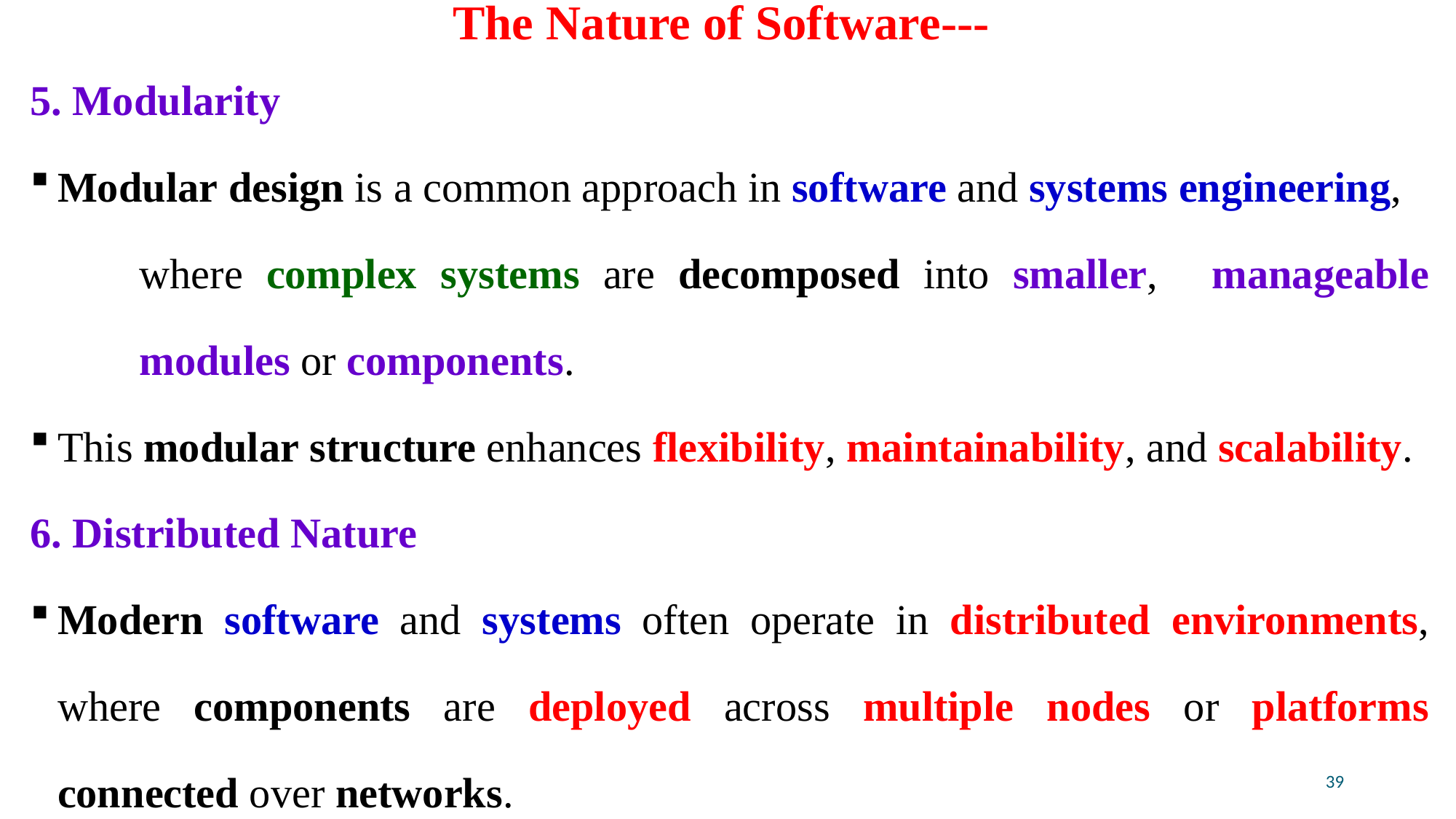

# The Nature of Software---
5. Modularity
Modular design is a common approach in software and systems engineering,
	where complex systems are decomposed into smaller, 	manageable 	modules or components.
This modular structure enhances flexibility, maintainability, and scalability.
6. Distributed Nature
Modern software and systems often operate in distributed environments, where components are deployed across multiple nodes or platforms connected over networks.

.
39